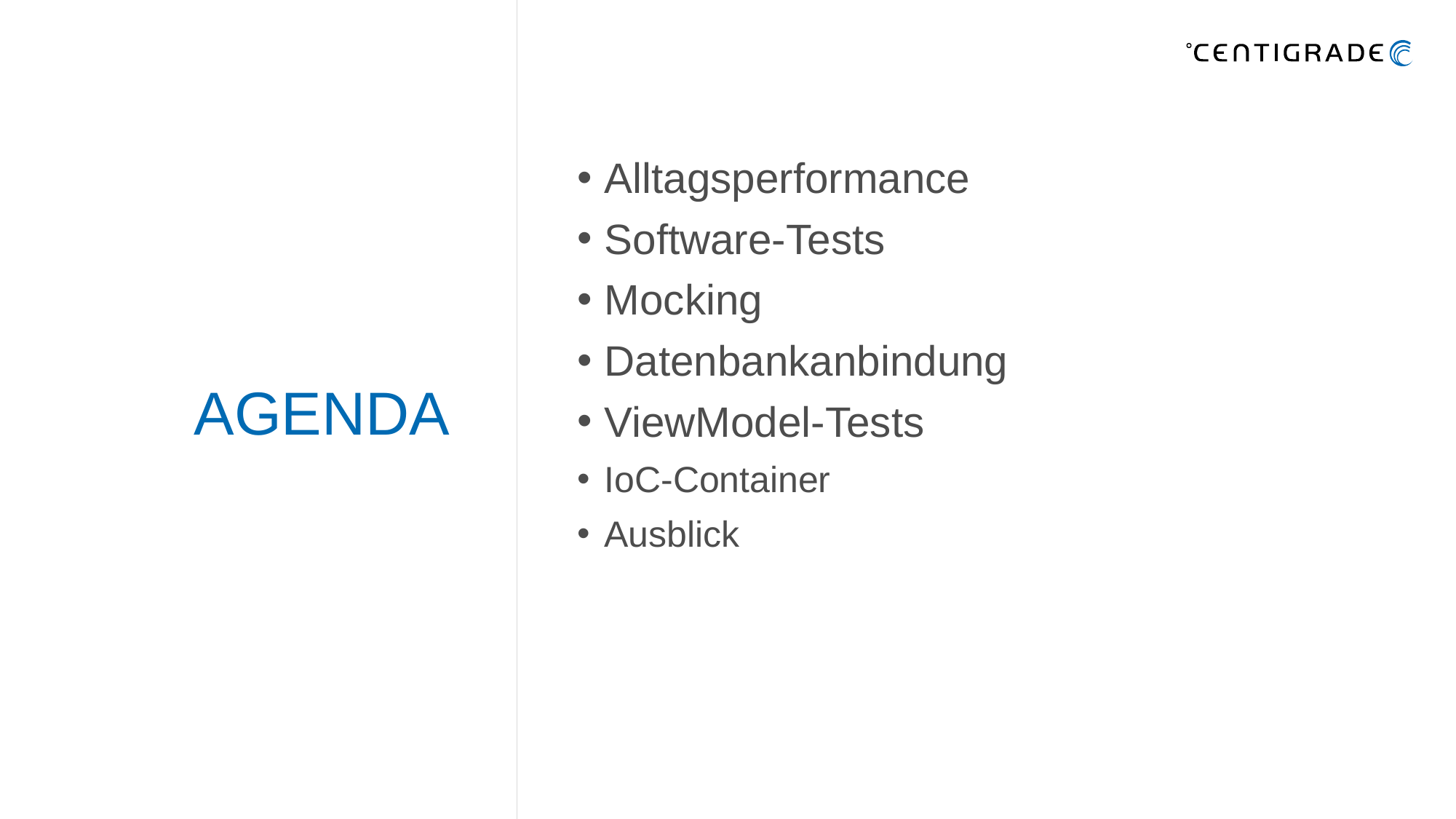

# Agenda
Alltagsperformance
Software-Tests
Mocking
Datenbankanbindung
ViewModel-Tests
IoC-Container
Ausblick